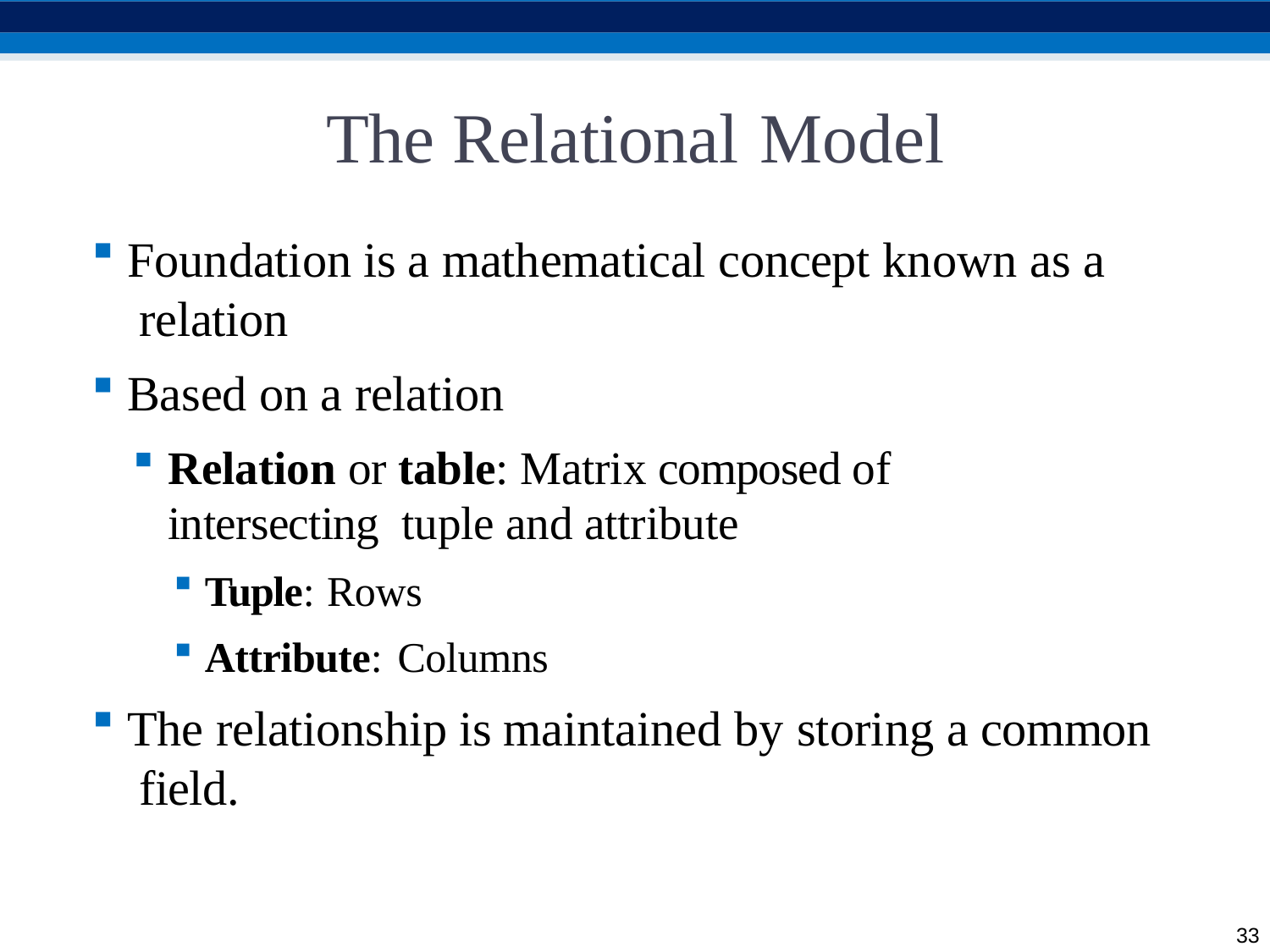

# The Relational Model
Foundation is a mathematical concept known as a  relation
Based on a relation
Relation or table: Matrix composed of intersecting  tuple and attribute
Tuple: Rows
Attribute: Columns
The relationship is maintained by storing a common  field.
33